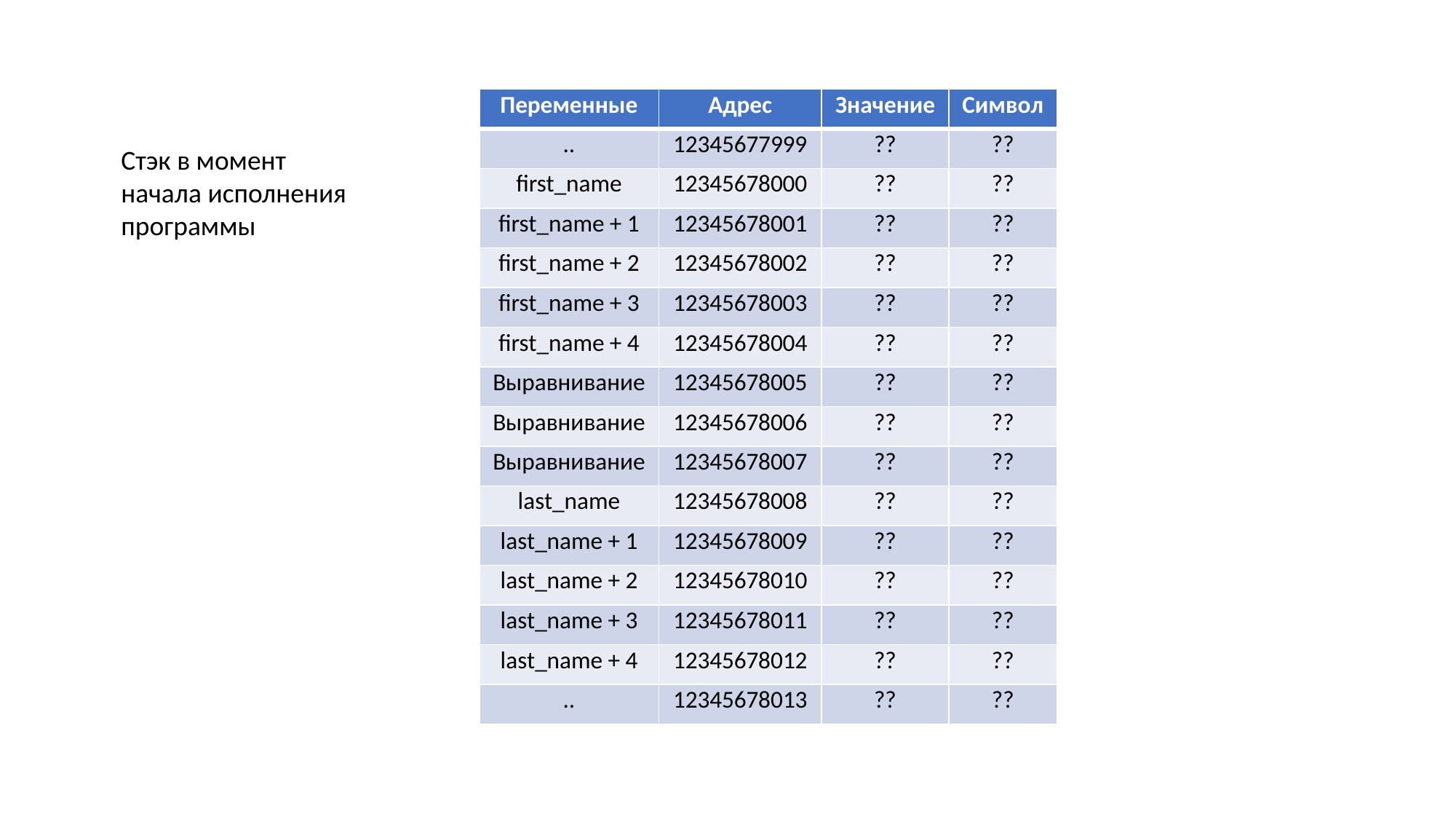

| Переменные | Адрес | Значение | Символ |
| --- | --- | --- | --- |
| .. | 12345677999 | ?? | ?? |
| first\_name | 12345678000 | ?? | ?? |
| first\_name + 1 | 12345678001 | ?? | ?? |
| first\_name + 2 | 12345678002 | ?? | ?? |
| first\_name + 3 | 12345678003 | ?? | ?? |
| first\_name + 4 | 12345678004 | ?? | ?? |
| Выравнивание | 12345678005 | ?? | ?? |
| Выравнивание | 12345678006 | ?? | ?? |
| Выравнивание | 12345678007 | ?? | ?? |
| last\_name | 12345678008 | ?? | ?? |
| last\_name + 1 | 12345678009 | ?? | ?? |
| last\_name + 2 | 12345678010 | ?? | ?? |
| last\_name + 3 | 12345678011 | ?? | ?? |
| last\_name + 4 | 12345678012 | ?? | ?? |
| .. | 12345678013 | ?? | ?? |
Стэк в момент начала исполнения программы